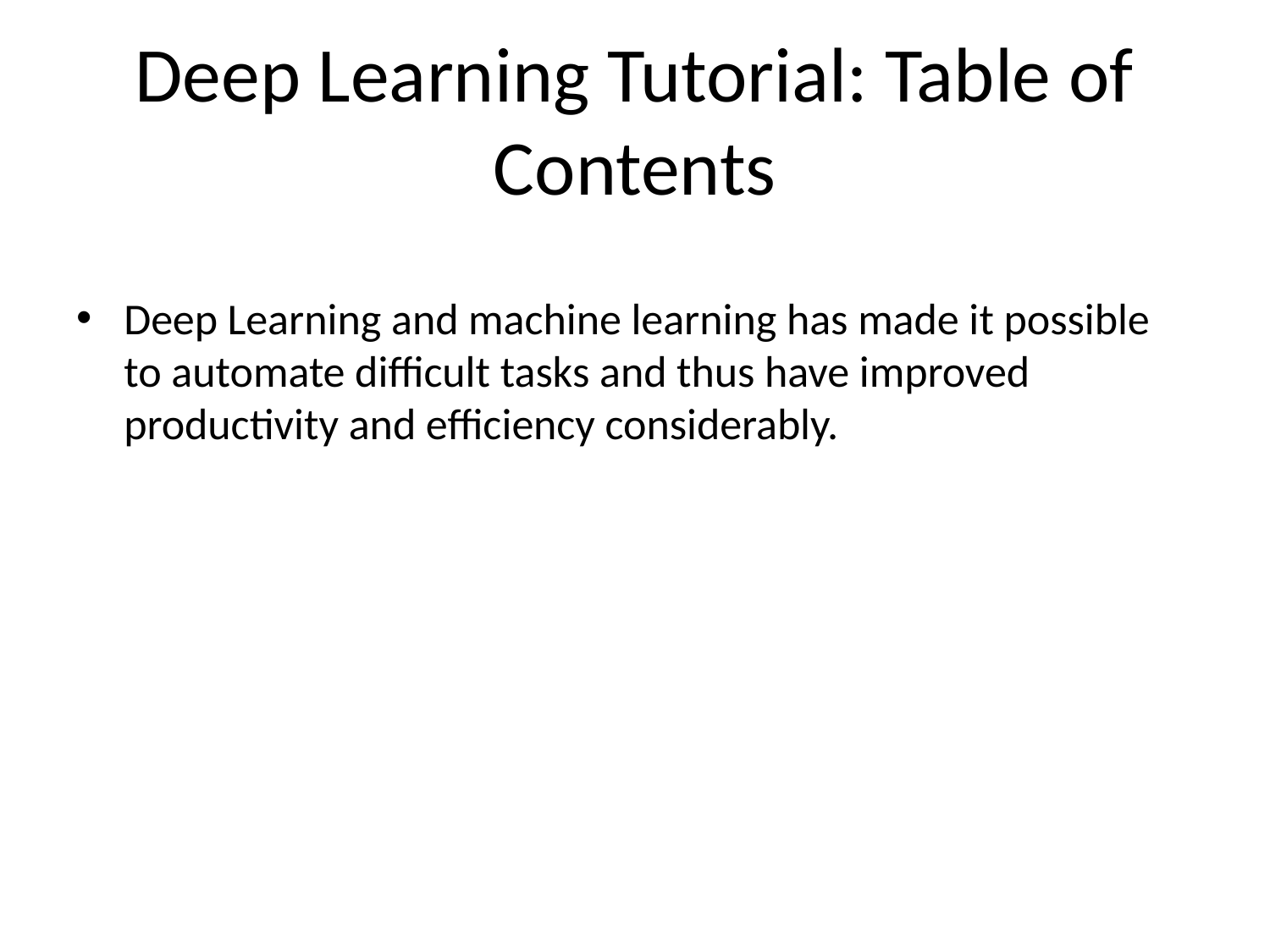

# Deep Learning Tutorial: Table of Contents

Deep Learning and machine learning has made it possible to automate difficult tasks and thus have improved productivity and efficiency considerably.